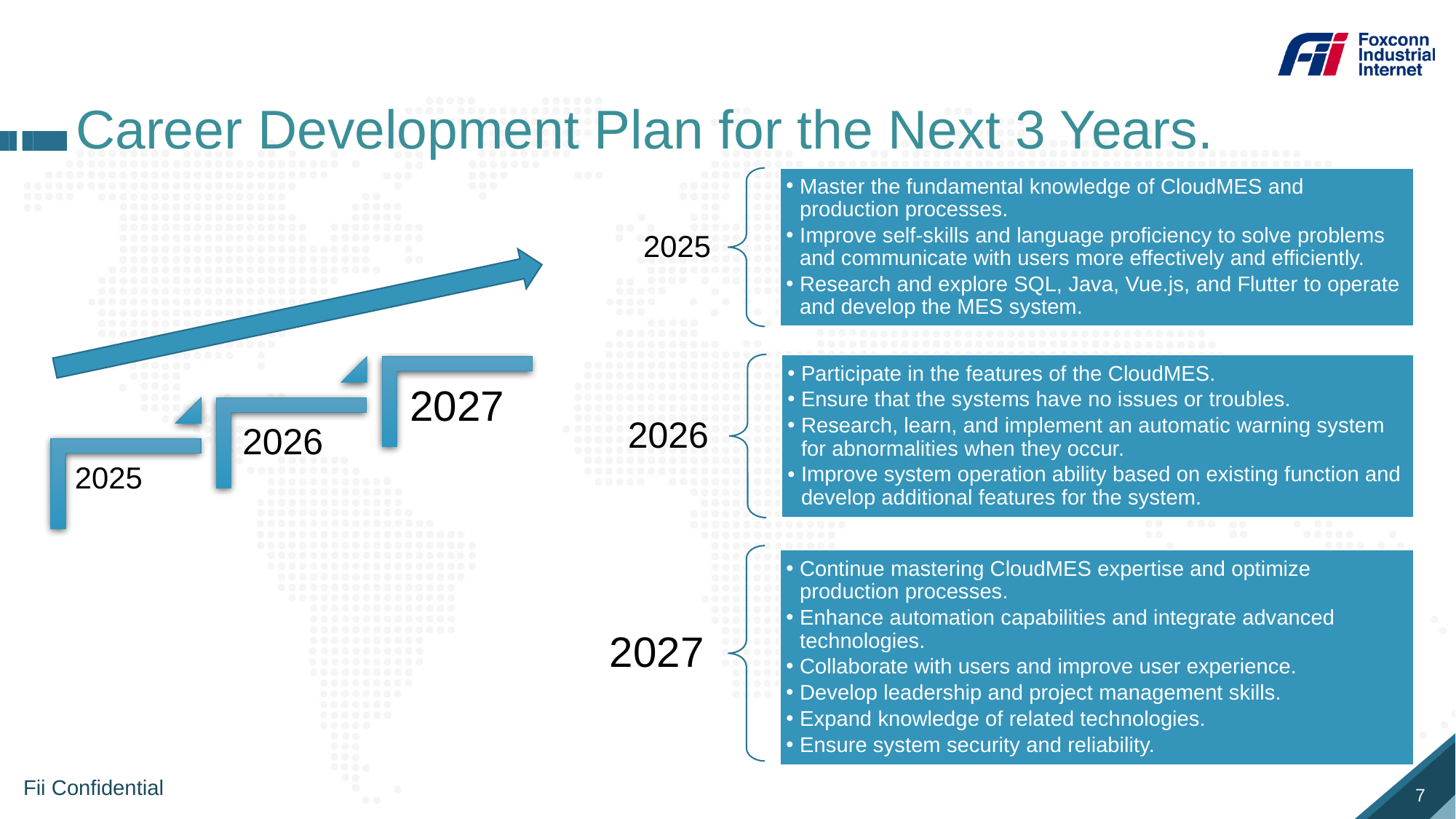

# Career Development Plan for the Next 3 Years.
2025
Master the fundamental knowledge of CloudMES and production processes.
Improve self-skills and language proficiency to solve problems and communicate with users more effectively and efficiently.
Research and explore SQL, Java, Vue.js, and Flutter to operate and develop the MES system.
2026
Participate in the features of the CloudMES.
Ensure that the systems have no issues or troubles.
Research, learn, and implement an automatic warning system for abnormalities when they occur.
Improve system operation ability based on existing function and develop additional features for the system.
2027
Continue mastering CloudMES expertise and optimize production processes.
Enhance automation capabilities and integrate advanced technologies.
Collaborate with users and improve user experience.
Develop leadership and project management skills.
Expand knowledge of related technologies.
Ensure system security and reliability.
2025
2026
2027